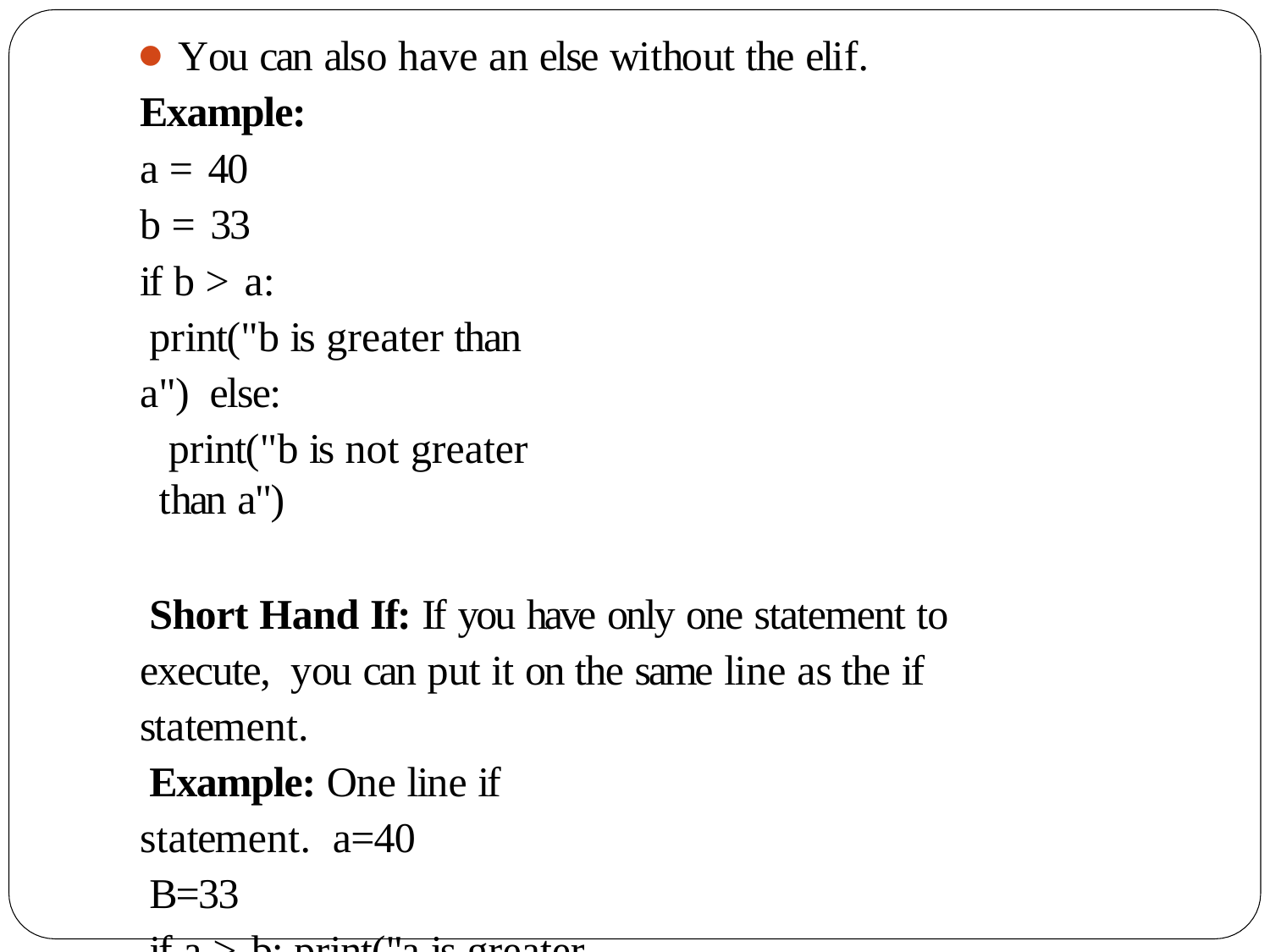

You can also have an else without the elif.
Example:
a = 40
b = 33
if b > a:
print("b is greater than a")  else:
print("b is not greater than a")

Short Hand If: If you have only one statement to execute,  you can put it on the same line as the if statement.
Example: One line if statement.  a=40
B=33
if a > b: print("a is greater than b")